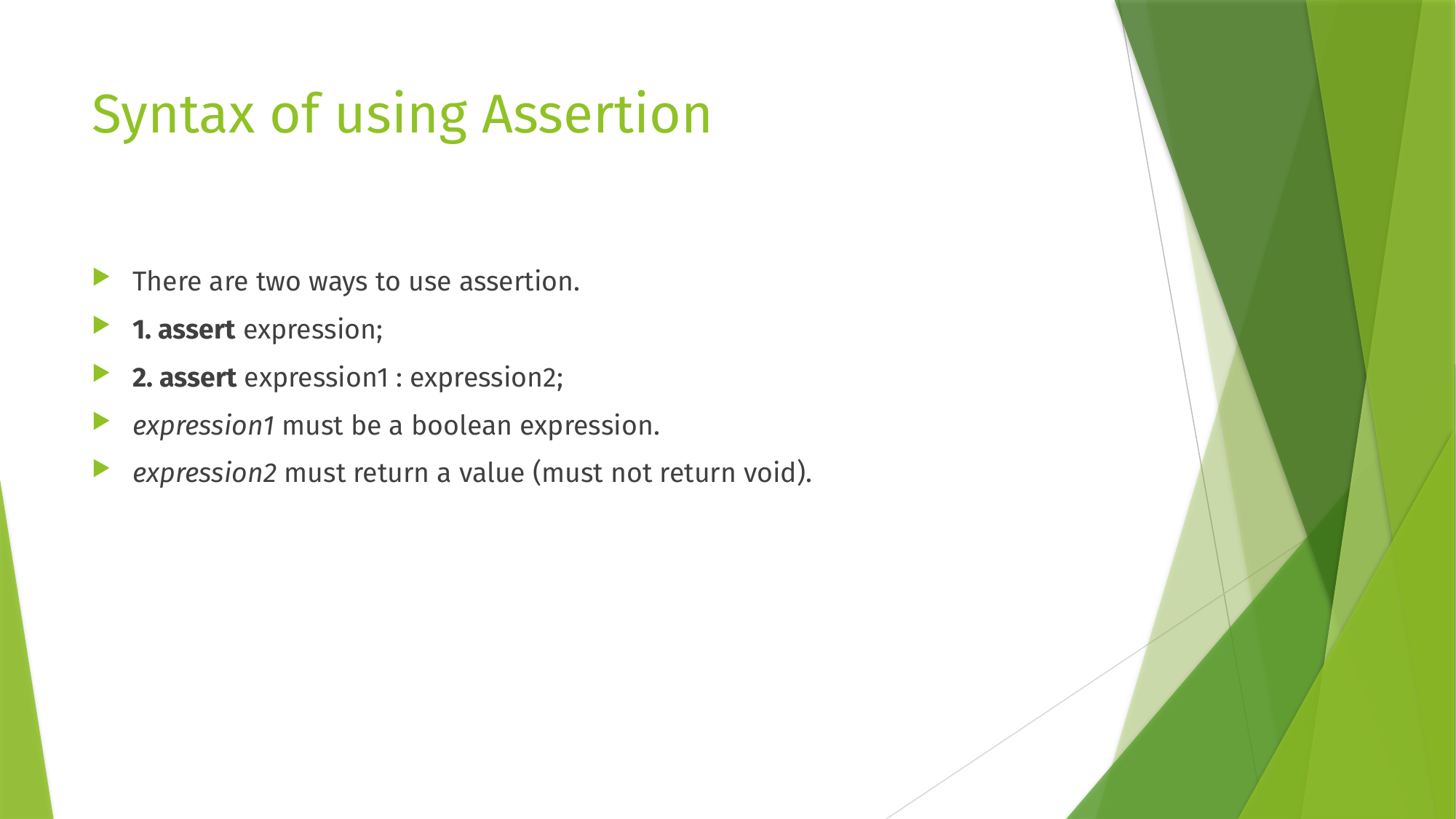

# Syntax of using Assertion
There are two ways to use assertion.
1. assert expression;
2. assert expression1 : expression2;
expression1 must be a boolean expression.
expression2 must return a value (must not return void).